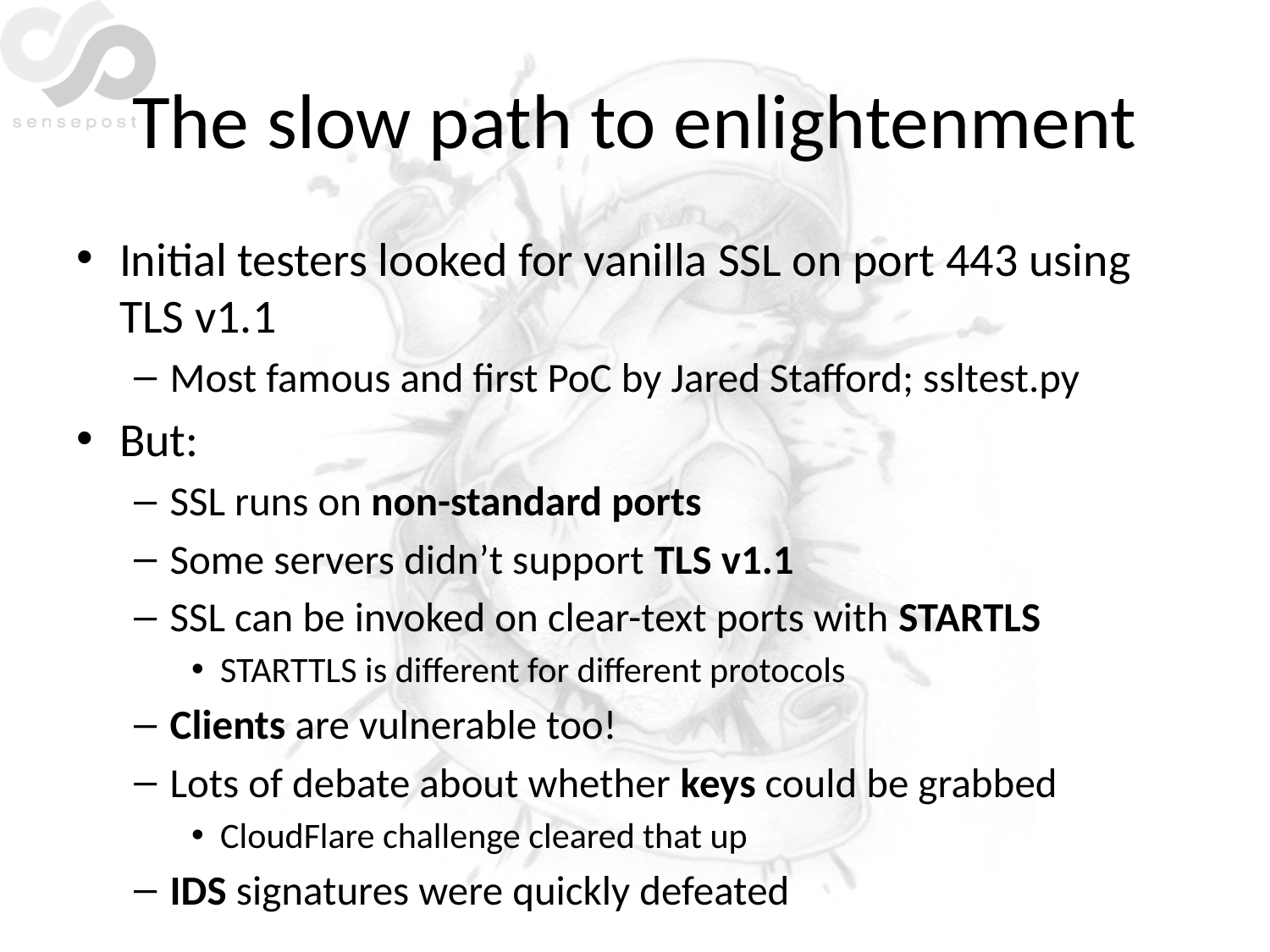

# The slow path to enlightenment
Initial testers looked for vanilla SSL on port 443 using TLS v1.1
Most famous and first PoC by Jared Stafford; ssltest.py
But:
SSL runs on non-standard ports
Some servers didn’t support TLS v1.1
SSL can be invoked on clear-text ports with STARTLS
STARTTLS is different for different protocols
Clients are vulnerable too!
Lots of debate about whether keys could be grabbed
CloudFlare challenge cleared that up
IDS signatures were quickly defeated